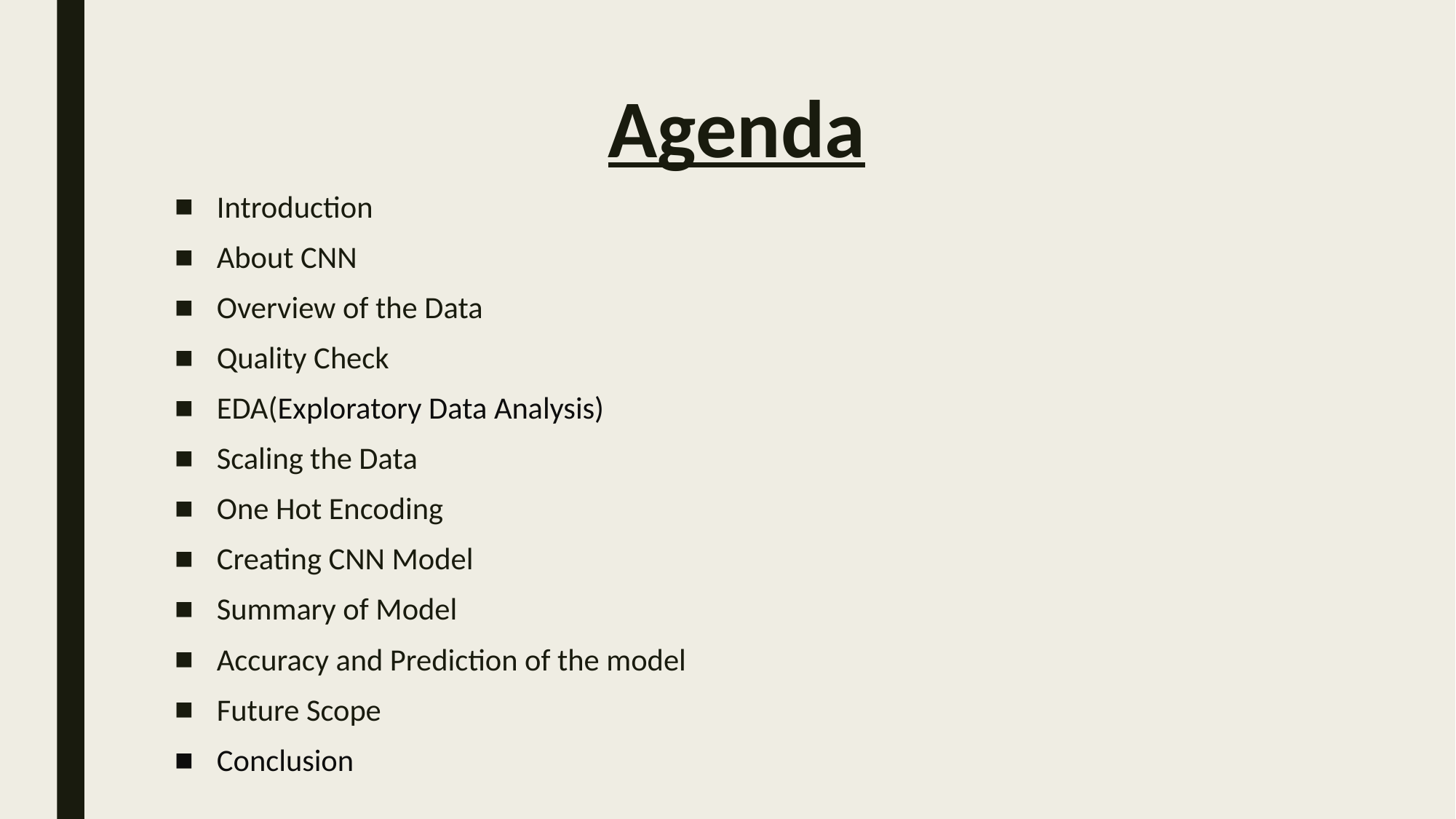

# Agenda
Introduction
About CNN
Overview of the Data
Quality Check
EDA(Exploratory Data Analysis)
Scaling the Data
One Hot Encoding
Creating CNN Model
Summary of Model
Accuracy and Prediction of the model
Future Scope
Conclusion